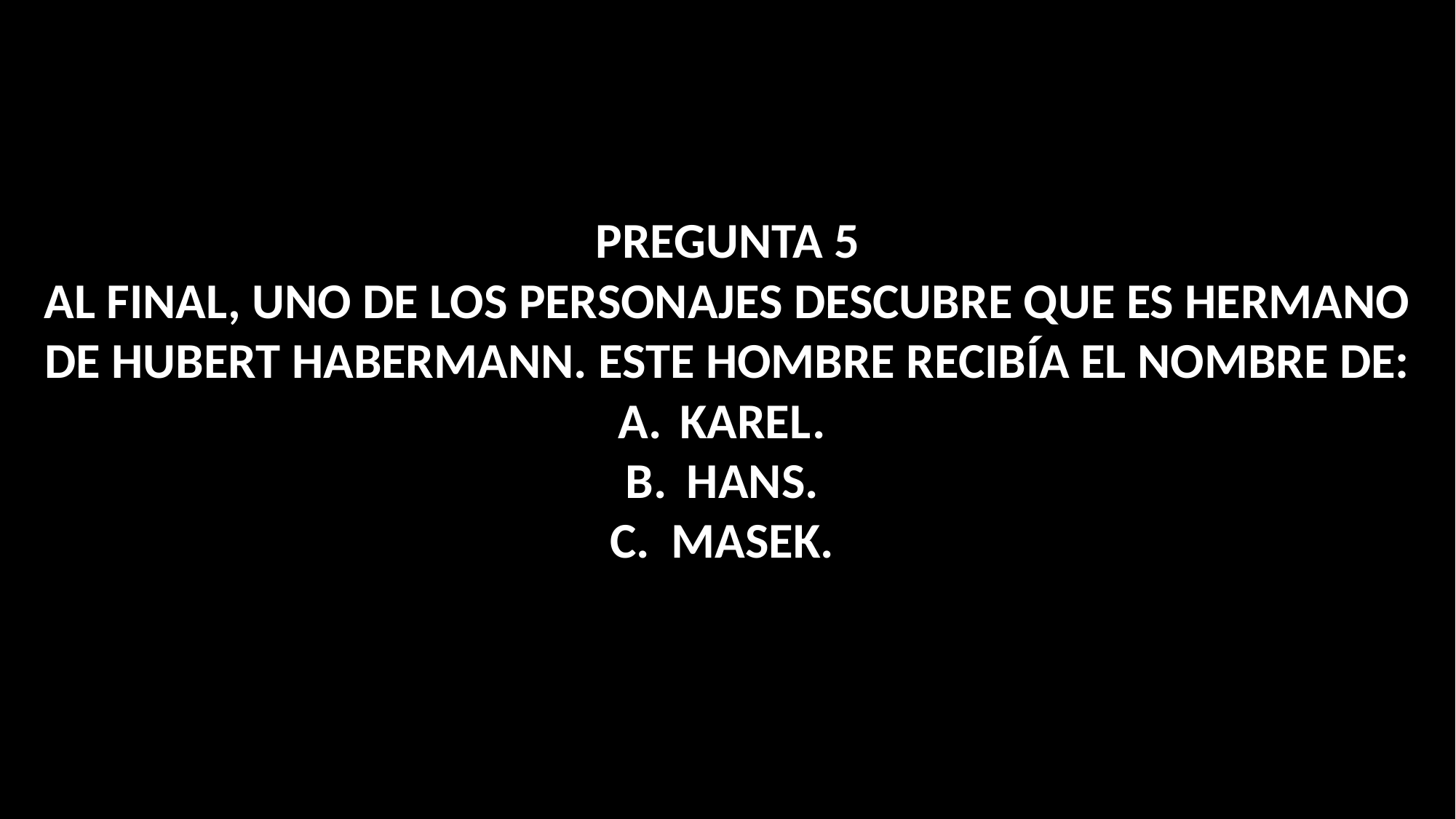

PREGUNTA 5
AL FINAL, UNO DE LOS PERSONAJES DESCUBRE QUE ES HERMANO DE HUBERT HABERMANN. ESTE HOMBRE RECIBÍA EL NOMBRE DE:
KAREL.
HANS.
MASEK.